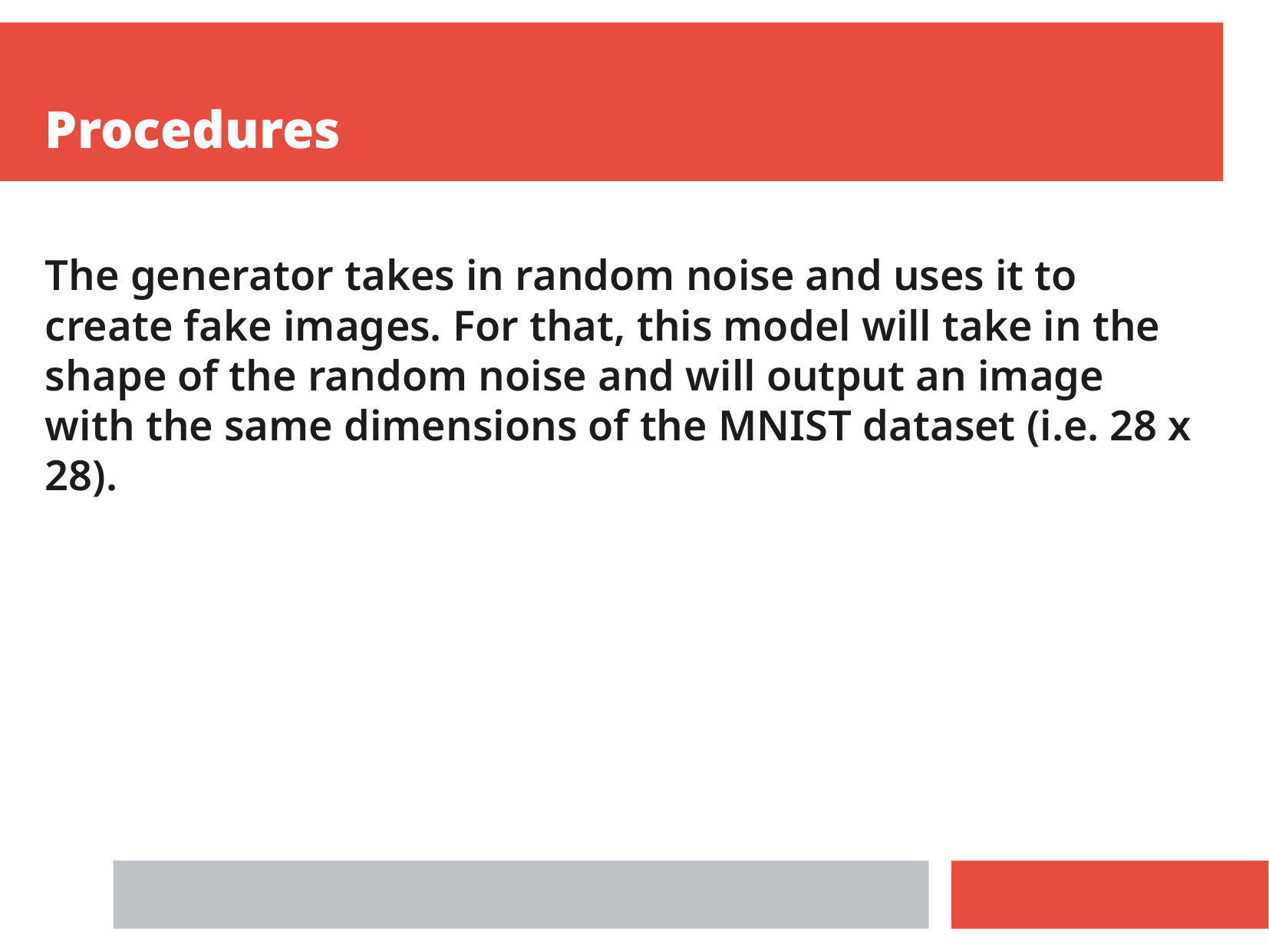

Procedures
The generator takes in random noise and uses it to create fake images. For that, this model will take in the shape of the random noise and will output an image with the same dimensions of the MNIST dataset (i.e. 28 x 28).